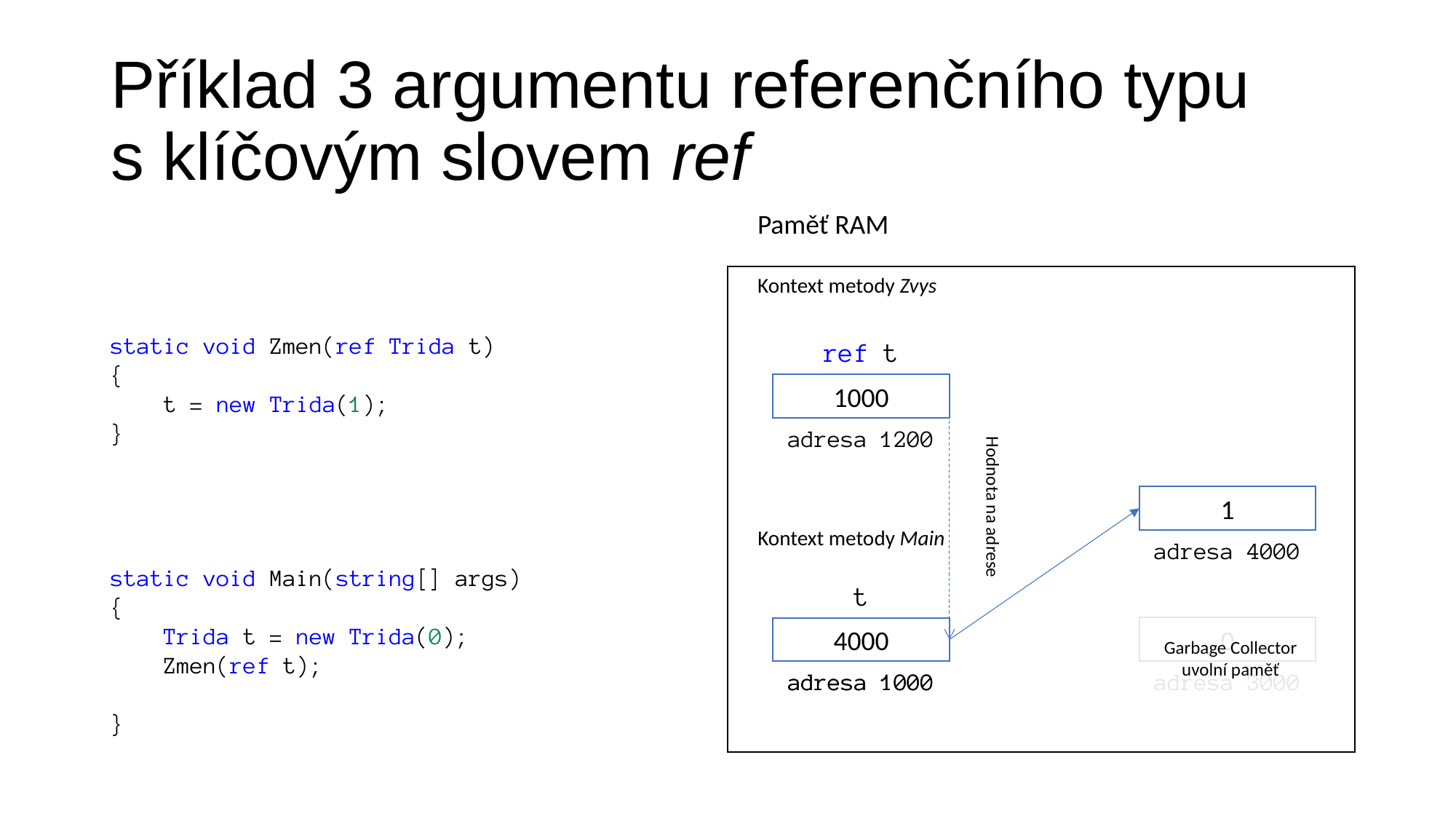

# Příklad 3 argumentu referenčního typu s klíčovým slovem ref
Paměť RAM

static void Zmen(ref Trida t)
{
    t = new Trida(1);
}

static void Main(string[] args)
{
    Trida t = new Trida(0);
    Zmen(ref t);

}

Kontext metody Zvys
ref t
1000
adresa 1200
1
Hodnota na adrese
Kontext metody Main
adresa 4000
t
0
4000
Garbage Collector uvolní paměť
adresa 1000
adresa 3000
adresa 1000